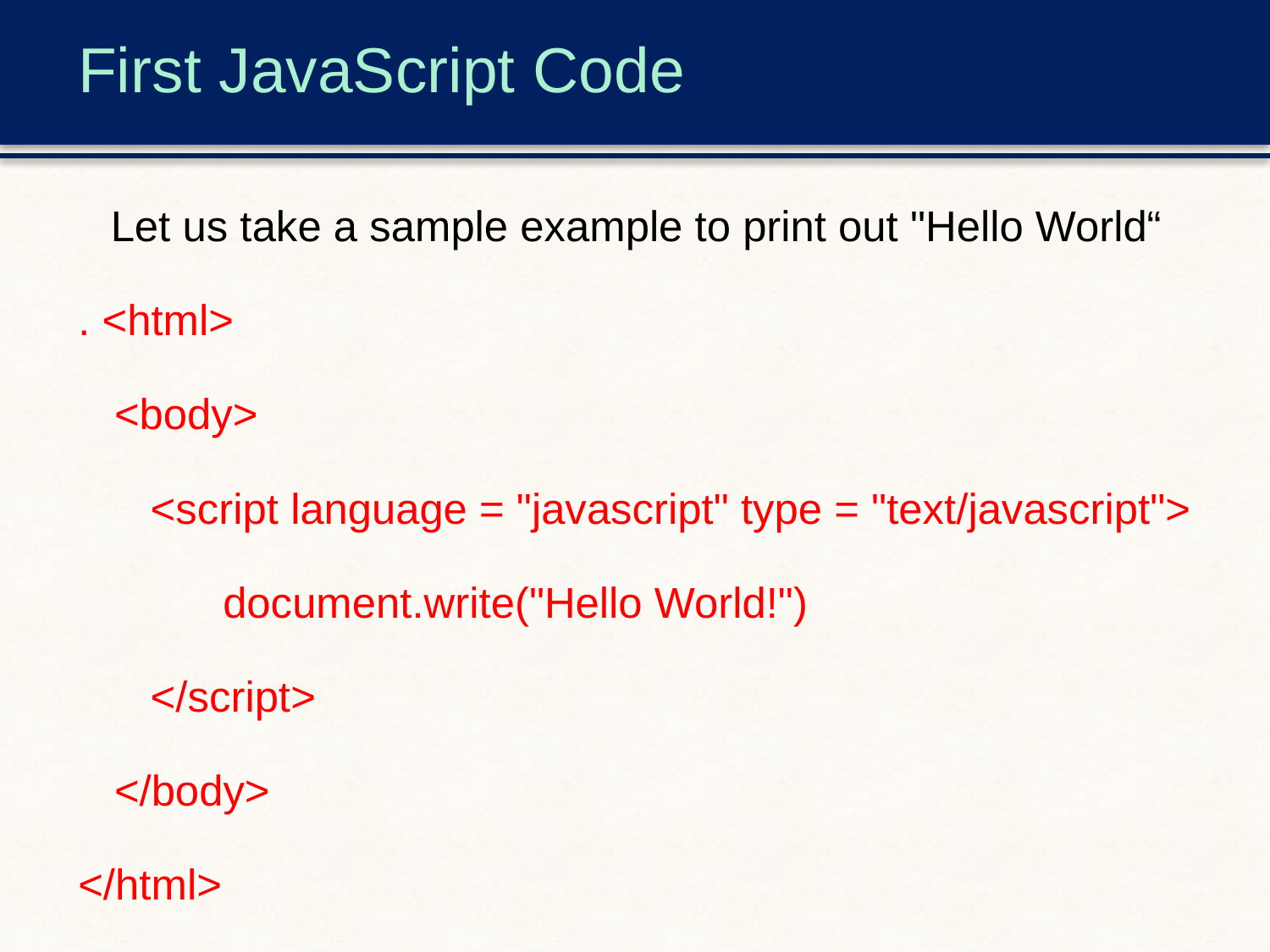

# First JavaScript Code
Let us take a sample example to print out "Hello World“
. <html>
   <body>
      <script language = "javascript" type = "text/javascript">
            document.write("Hello World!")
      </script>
   </body>
</html>